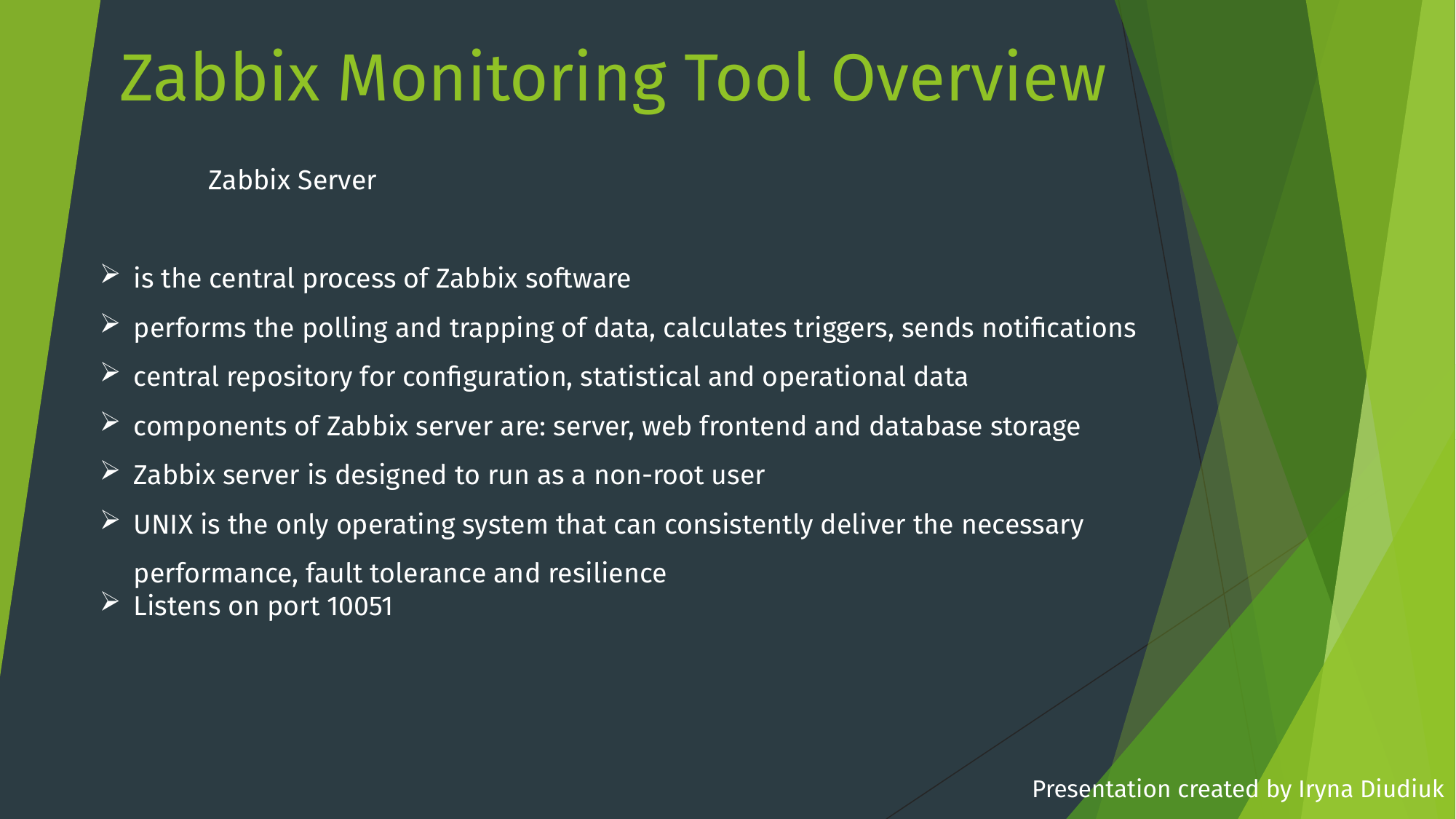

# Zabbix Monitoring Tool Overview
	Zabbix Server

is the central process of Zabbix software
performs the polling and trapping of data, calculates triggers, sends notifications
central repository for configuration, statistical and operational data
components of Zabbix server are: server, web frontend and database storage
Zabbix server is designed to run as a non-root user
UNIX is the only operating system that can consistently deliver the necessary performance, fault tolerance and resilience
Listens on port 10051

Presentation created by Iryna Diudiuk